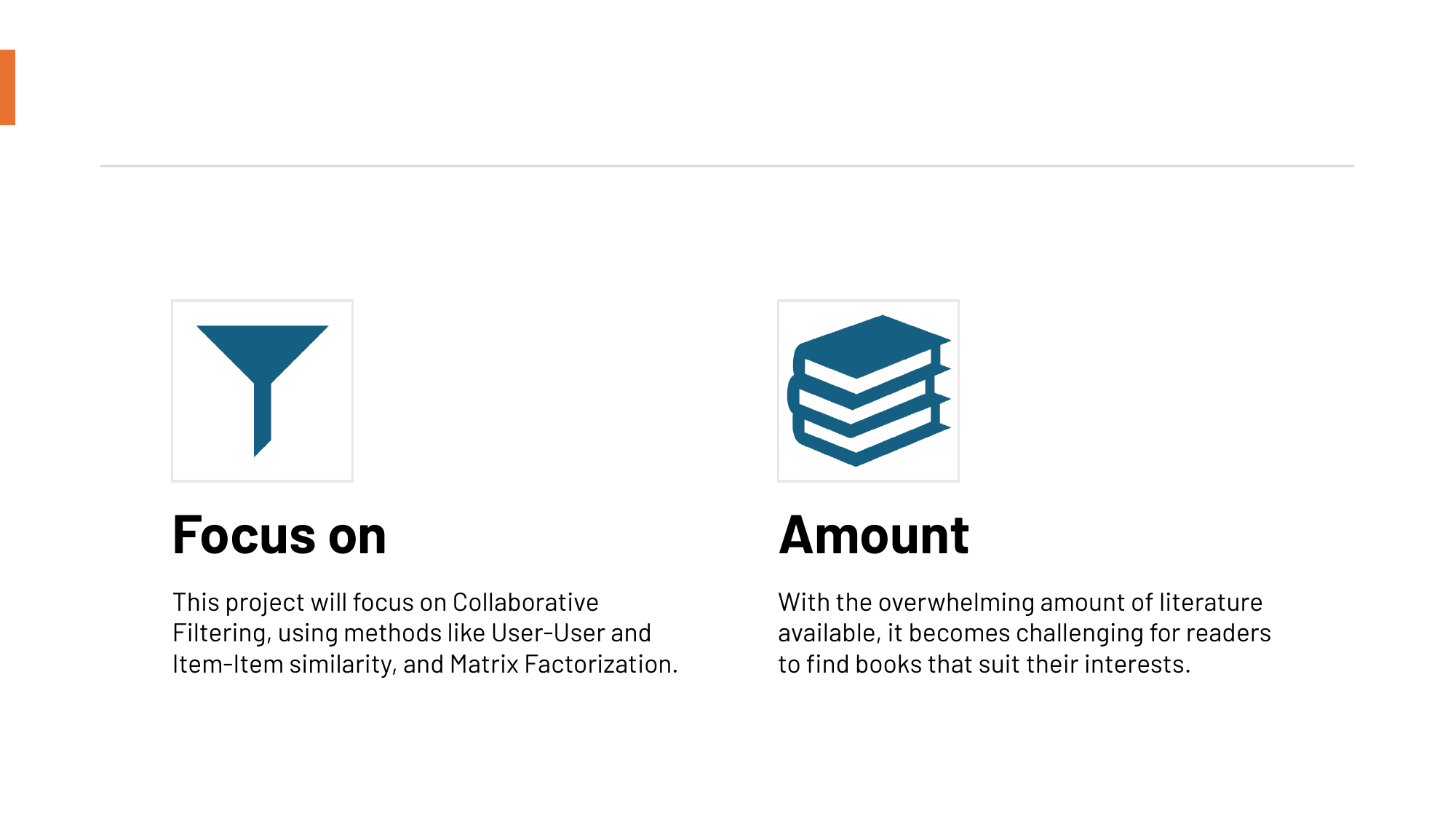

Focus on
This project will focus on Collaborative Filtering, using methods like User-User and Item-Item similarity, and Matrix Factorization.
Amount
With the overwhelming amount of literature available, it becomes challenging for readers to find books that suit their interests.